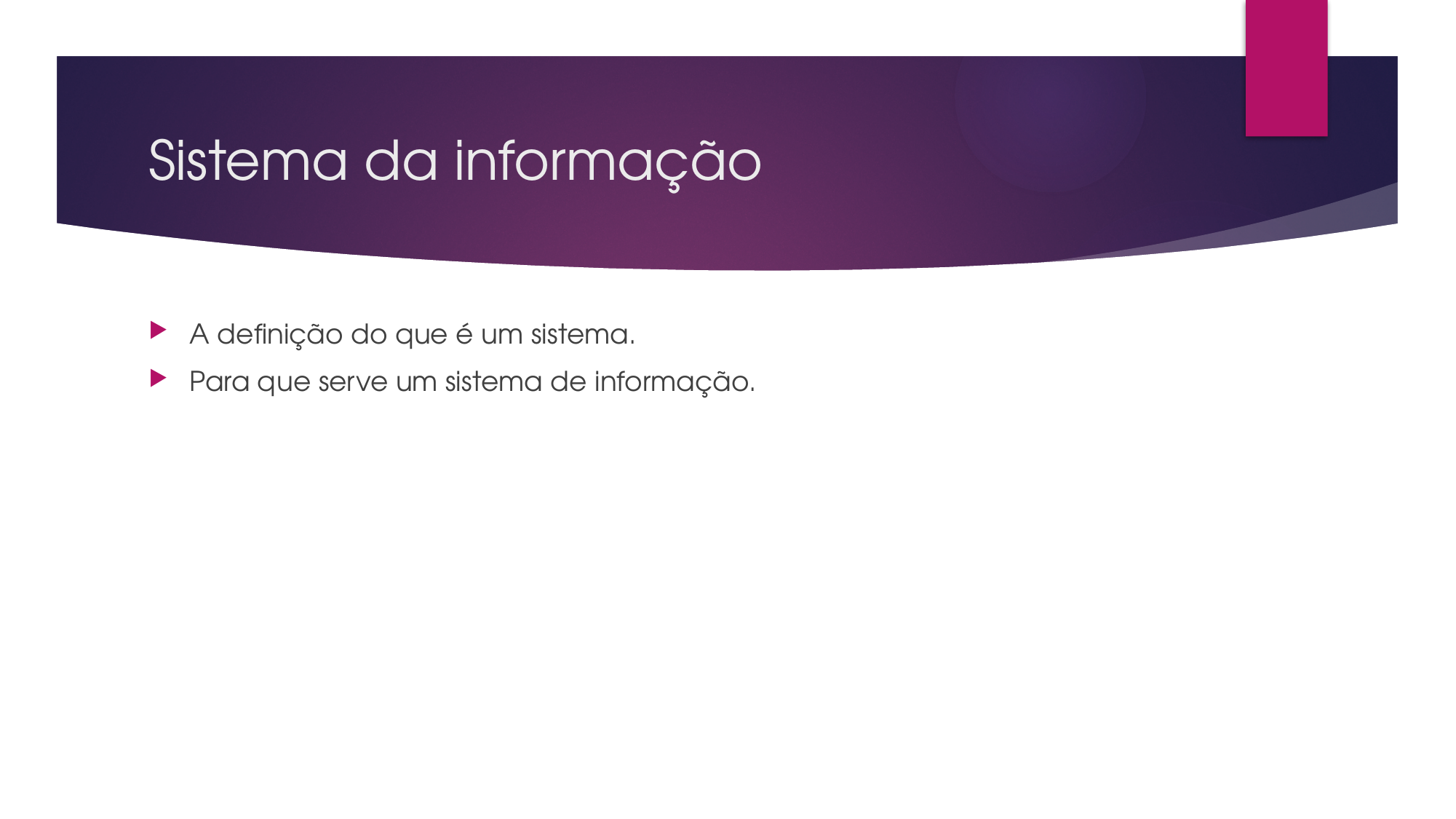

# Sistema da informação
A definição do que é um sistema.
Para que serve um sistema de informação.